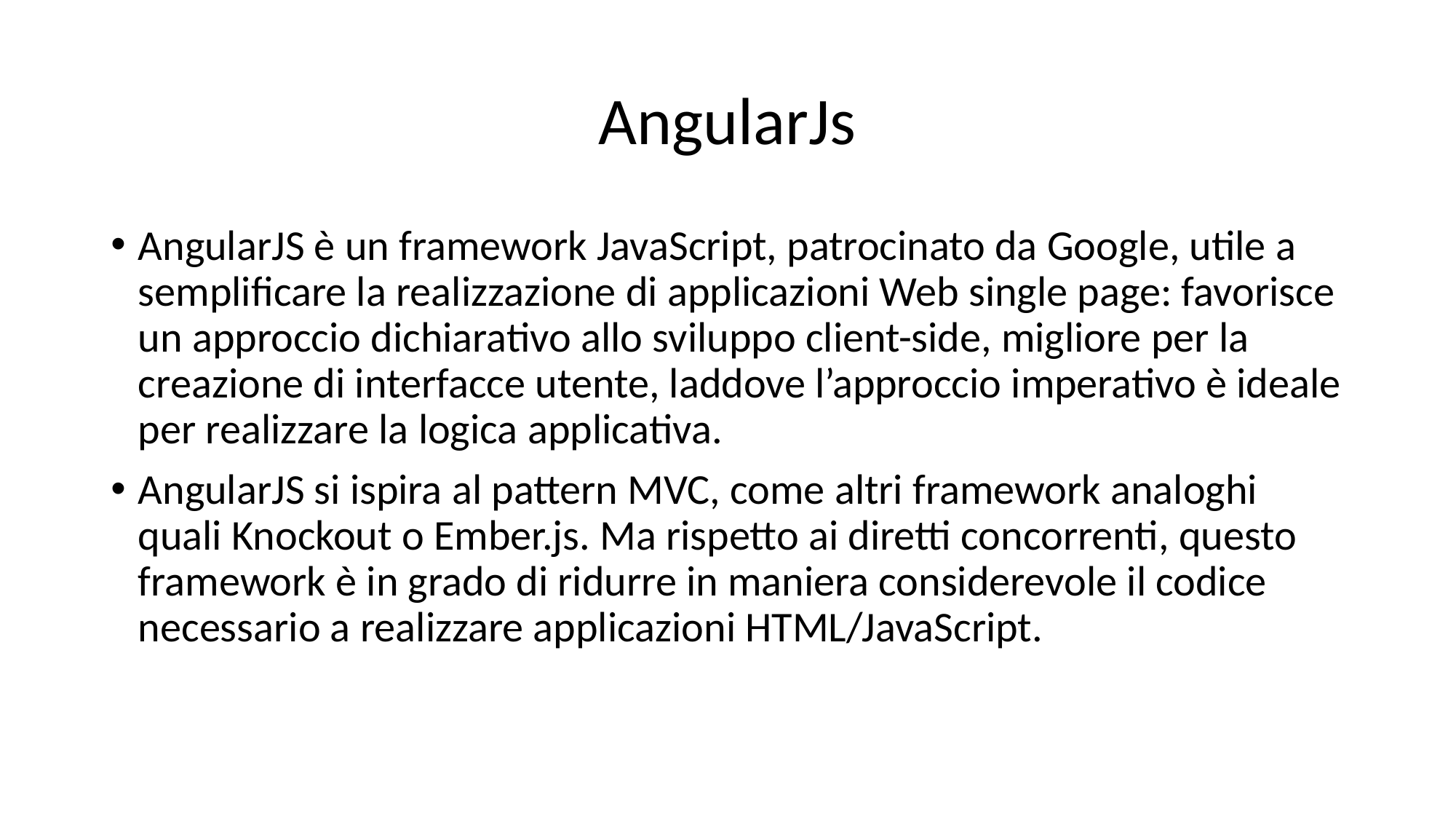

# AngularJs
AngularJS è un framework JavaScript, patrocinato da Google, utile a semplificare la realizzazione di applicazioni Web single page: favorisce un approccio dichiarativo allo sviluppo client-side, migliore per la creazione di interfacce utente, laddove l’approccio imperativo è ideale per realizzare la logica applicativa.
AngularJS si ispira al pattern MVC, come altri framework analoghi quali Knockout o Ember.js. Ma rispetto ai diretti concorrenti, questo framework è in grado di ridurre in maniera considerevole il codice necessario a realizzare applicazioni HTML/JavaScript.